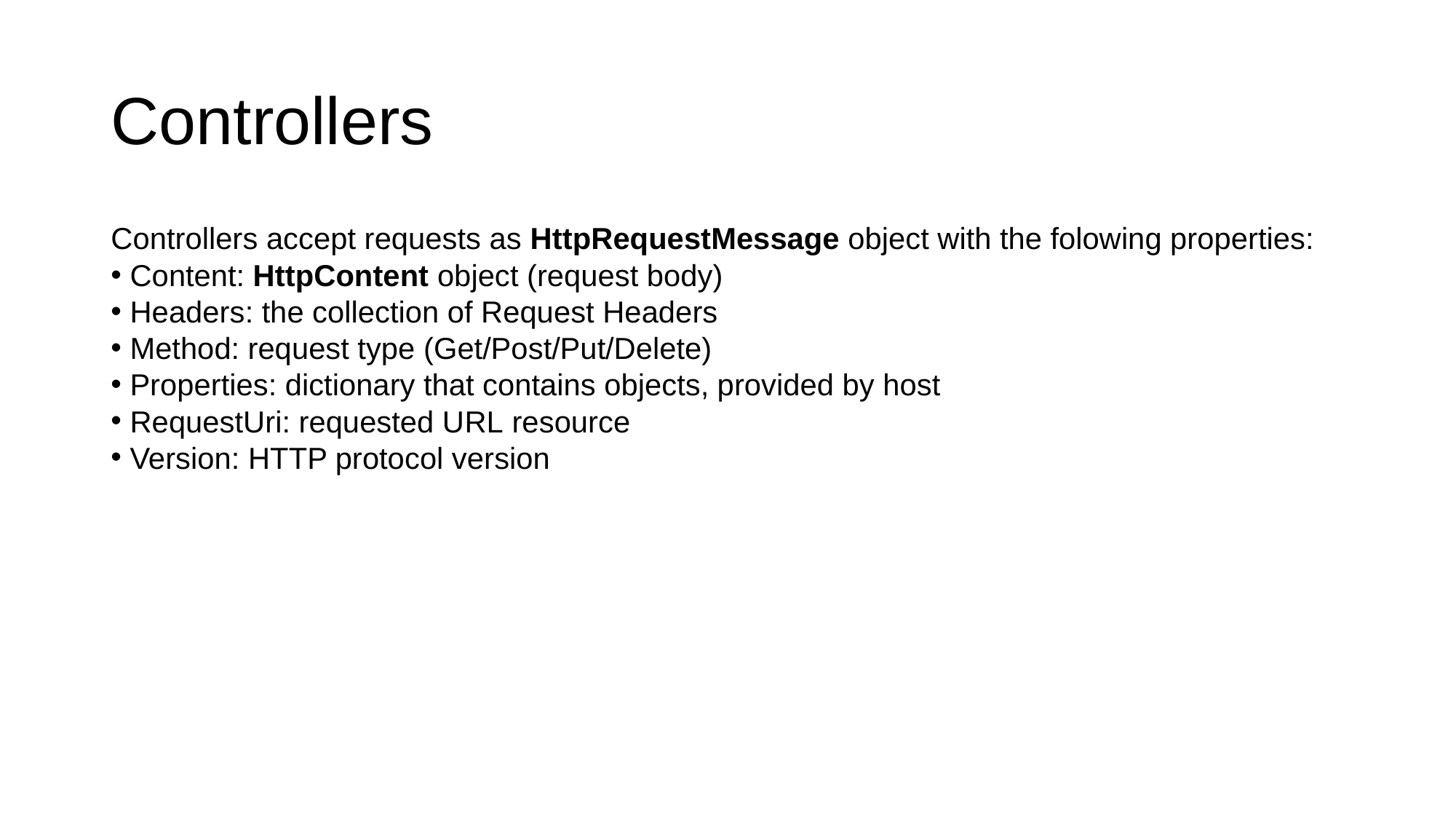

# Controllers
Controllers accept requests as HttpRequestMessage object with the folowing properties:
 Content: HttpContent object (request body)
 Headers: the collection of Request Headers
 Method: request type (Get/Post/Put/Delete)
 Properties: dictionary that contains objects, provided by host
 RequestUri: requested URL resource
 Version: HTTP protocol version